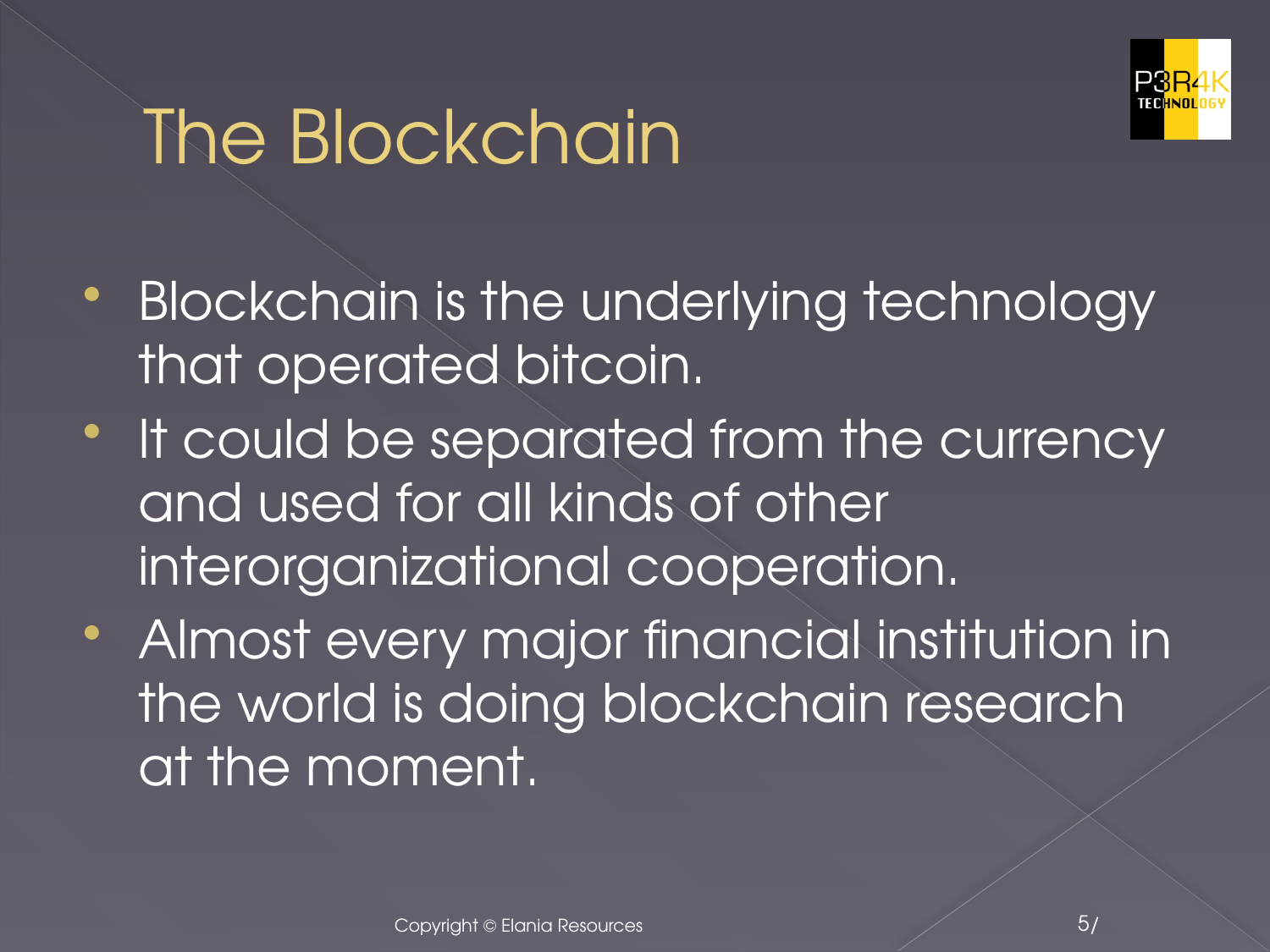

# The Blockchain
Blockchain is the underlying technology that operated bitcoin.
It could be separated from the currency and used for all kinds of other interorganizational cooperation.
Almost every major financial institution in the world is doing blockchain research at the moment.

Copyright © Elania Resources
5